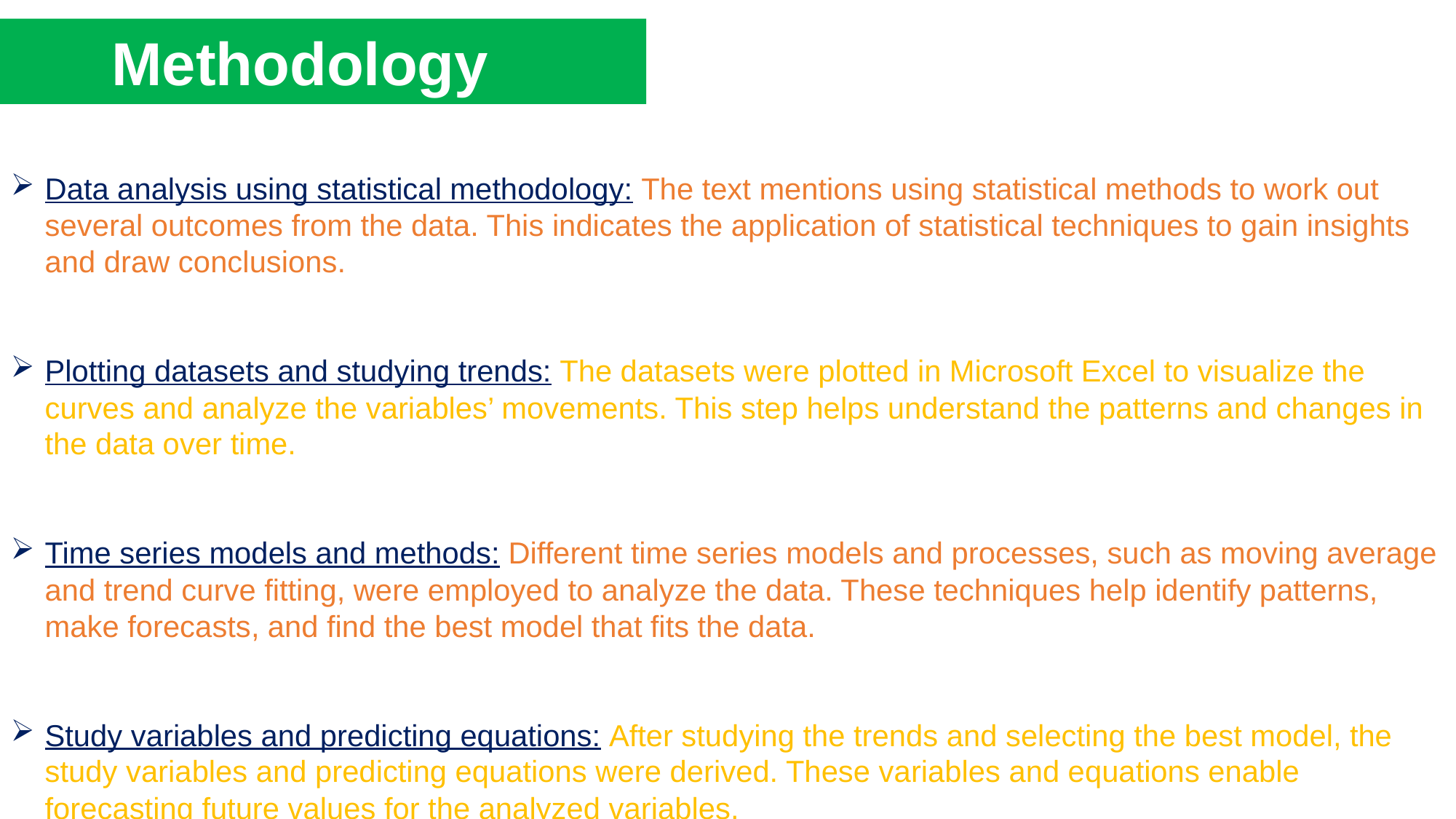

Methodology
Data analysis using statistical methodology: The text mentions using statistical methods to work out several outcomes from the data. This indicates the application of statistical techniques to gain insights and draw conclusions.

Plotting datasets and studying trends: The datasets were plotted in Microsoft Excel to visualize the curves and analyze the variables’ movements. This step helps understand the patterns and changes in the data over time.

Time series models and methods: Different time series models and processes, such as moving average and trend curve fitting, were employed to analyze the data. These techniques help identify patterns, make forecasts, and find the best model that fits the data.

Study variables and predicting equations: After studying the trends and selecting the best model, the study variables and predicting equations were derived. These variables and equations enable forecasting future values for the analyzed variables.